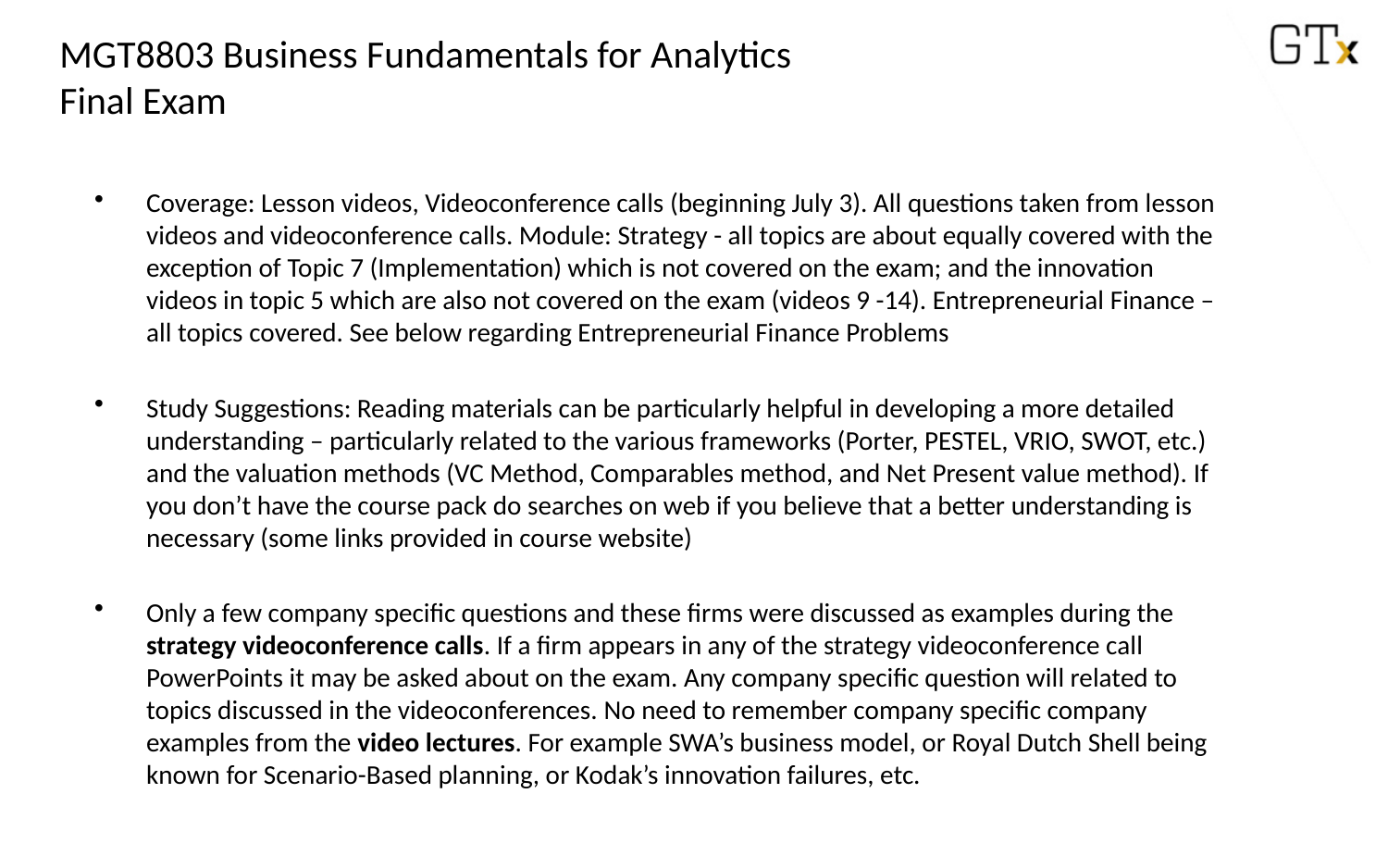

MGT8803 Business Fundamentals for Analytics
Final Exam
Coverage: Lesson videos, Videoconference calls (beginning July 3). All questions taken from lesson videos and videoconference calls. Module: Strategy - all topics are about equally covered with the exception of Topic 7 (Implementation) which is not covered on the exam; and the innovation videos in topic 5 which are also not covered on the exam (videos 9 -14). Entrepreneurial Finance – all topics covered. See below regarding Entrepreneurial Finance Problems

Study Suggestions: Reading materials can be particularly helpful in developing a more detailed understanding – particularly related to the various frameworks (Porter, PESTEL, VRIO, SWOT, etc.) and the valuation methods (VC Method, Comparables method, and Net Present value method). If you don’t have the course pack do searches on web if you believe that a better understanding is necessary (some links provided in course website)

Only a few company specific questions and these firms were discussed as examples during the strategy videoconference calls. If a firm appears in any of the strategy videoconference call PowerPoints it may be asked about on the exam. Any company specific question will related to topics discussed in the videoconferences. No need to remember company specific company  examples from the video lectures. For example SWA’s business model, or Royal Dutch Shell being known for Scenario-Based planning, or Kodak’s innovation failures, etc.